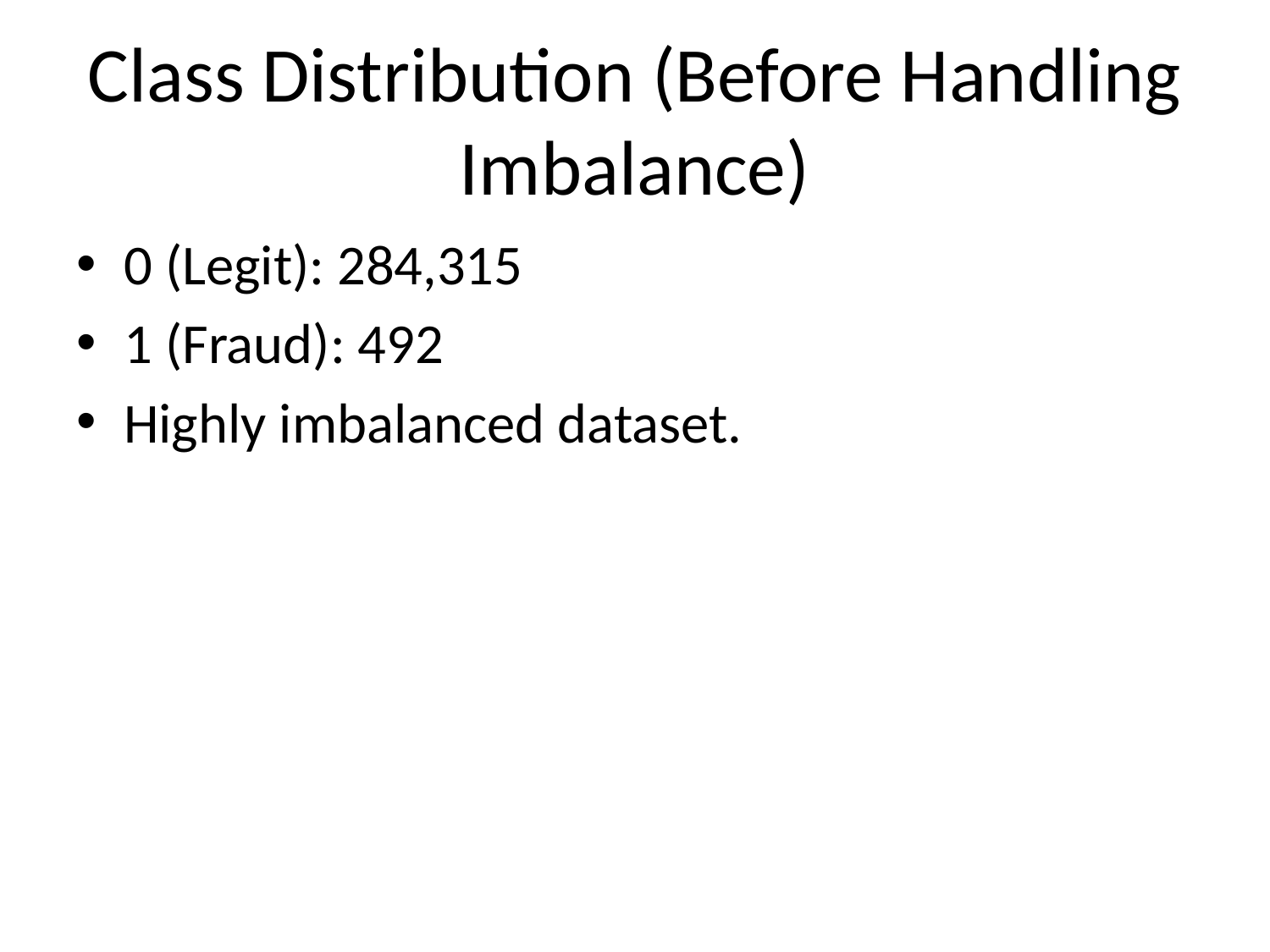

# Class Distribution (Before Handling Imbalance)
0 (Legit): 284,315
1 (Fraud): 492
Highly imbalanced dataset.